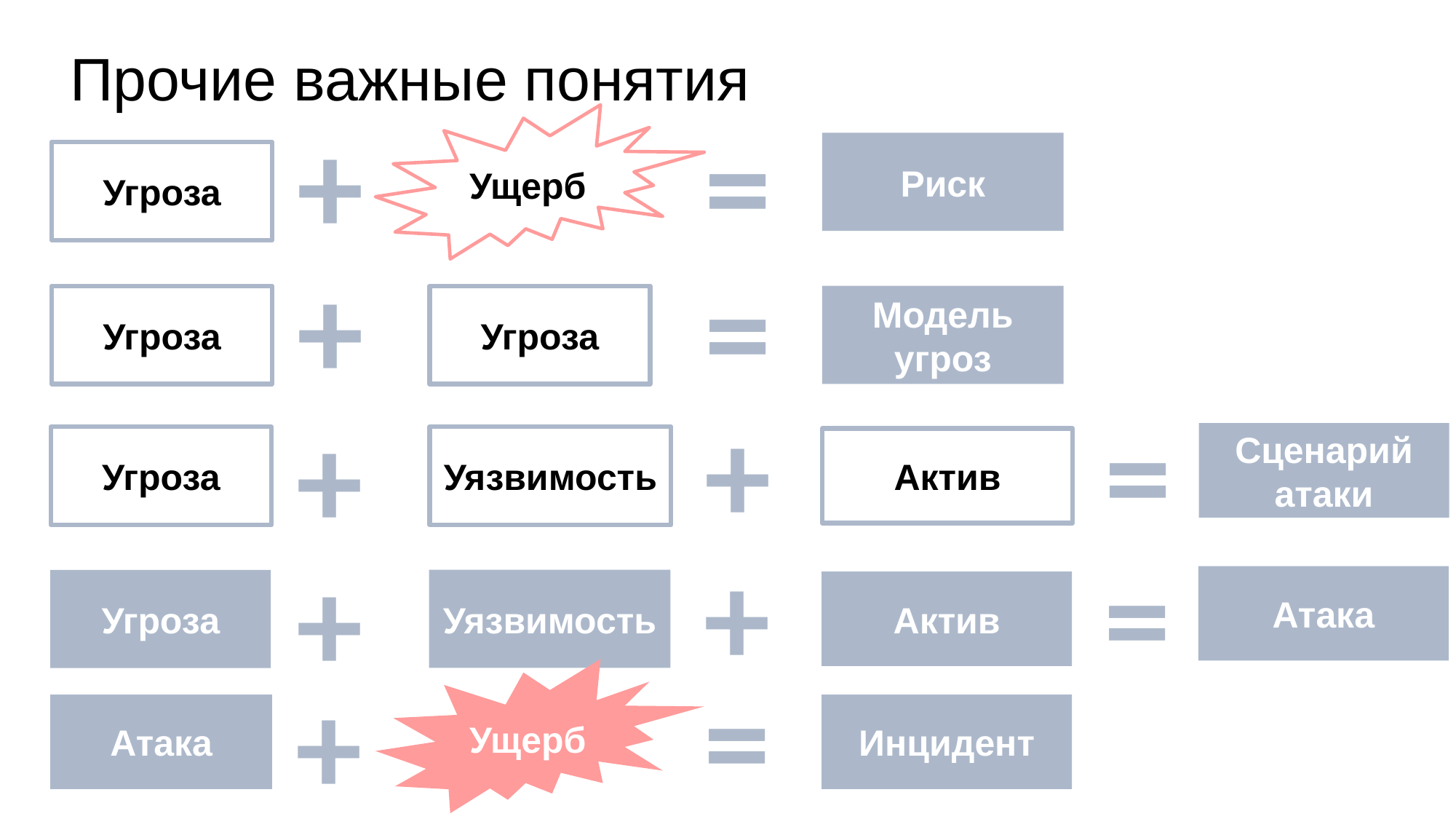

# Прочие важные понятия
+
=
Ущерб
Риск
Угроза
+
=
Угроза
Угроза
Модель угроз
+
=
+
Сценарий атаки
Уязвимость
Угроза
Актив
+
=
+
Атака
Уязвимость
Угроза
Актив
=
+
Ущерб
Атака
Инцидент